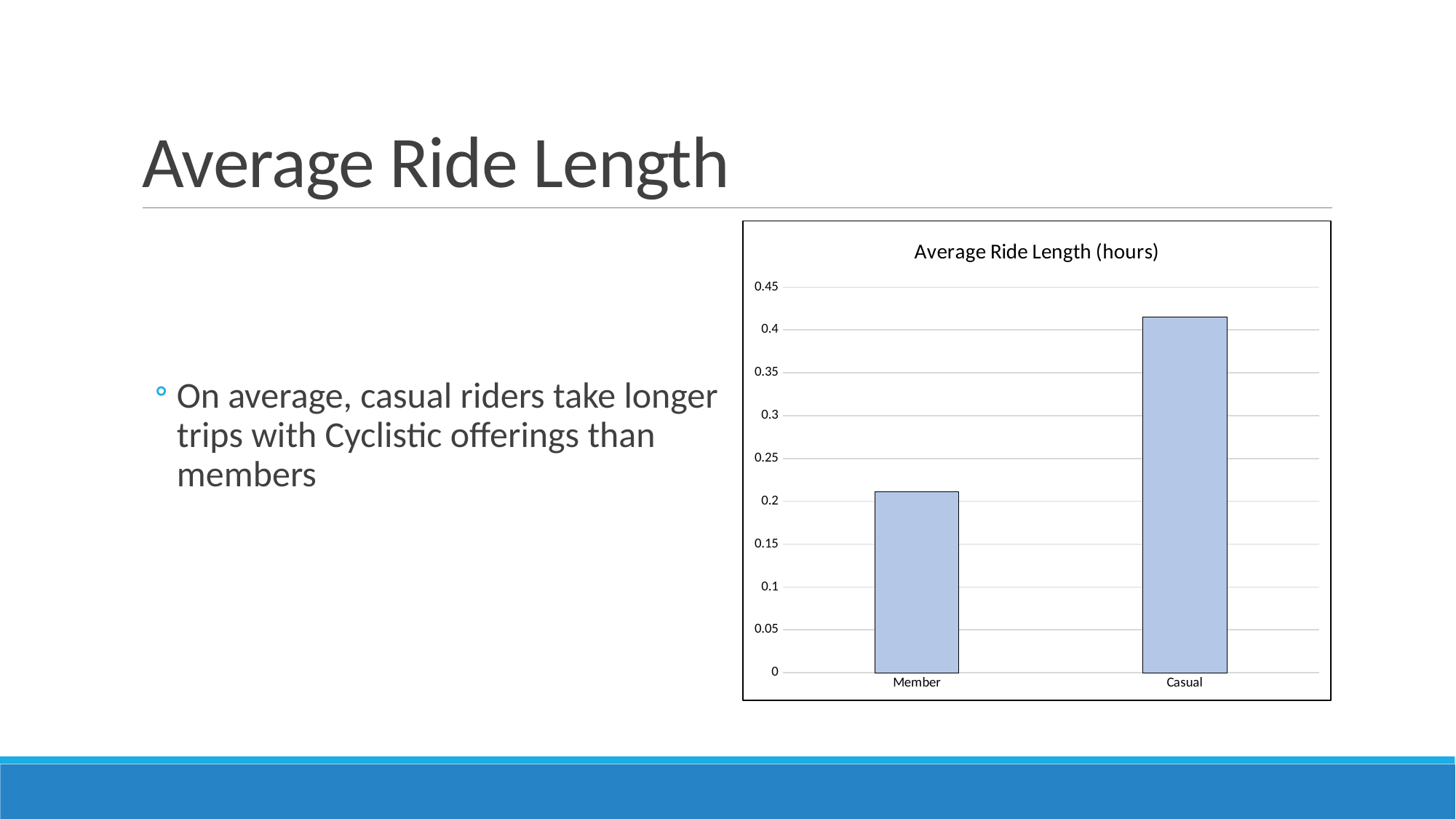

# Average Ride Length

On average, casual riders take longer trips with Cyclistic offerings than members

### Chart: Average Ride Length (hours)

| Category |  |
|---|---|
| Member | 0.2115611 |
| Casual | 0.415162 |